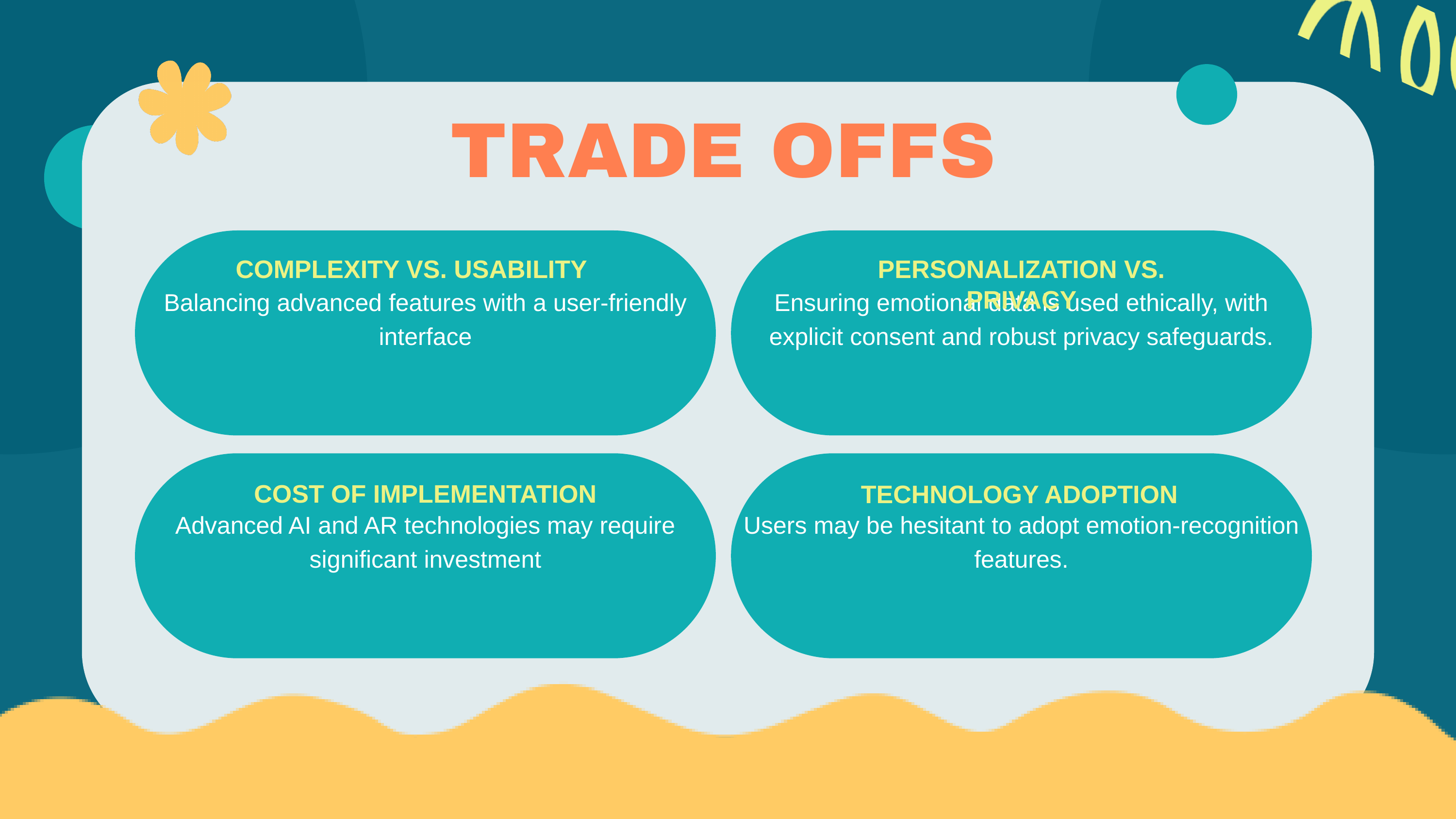

TRADE OFFS

Balancing advanced features with a user-friendly interface

Ensuring emotional data is used ethically, with explicit consent and robust privacy safeguards.
COMPLEXITY VS. USABILITY
PERSONALIZATION VS. PRIVACY

Advanced AI and AR technologies may require significant investment

Users may be hesitant to adopt emotion-recognition features.
COST OF IMPLEMENTATION
TECHNOLOGY ADOPTION